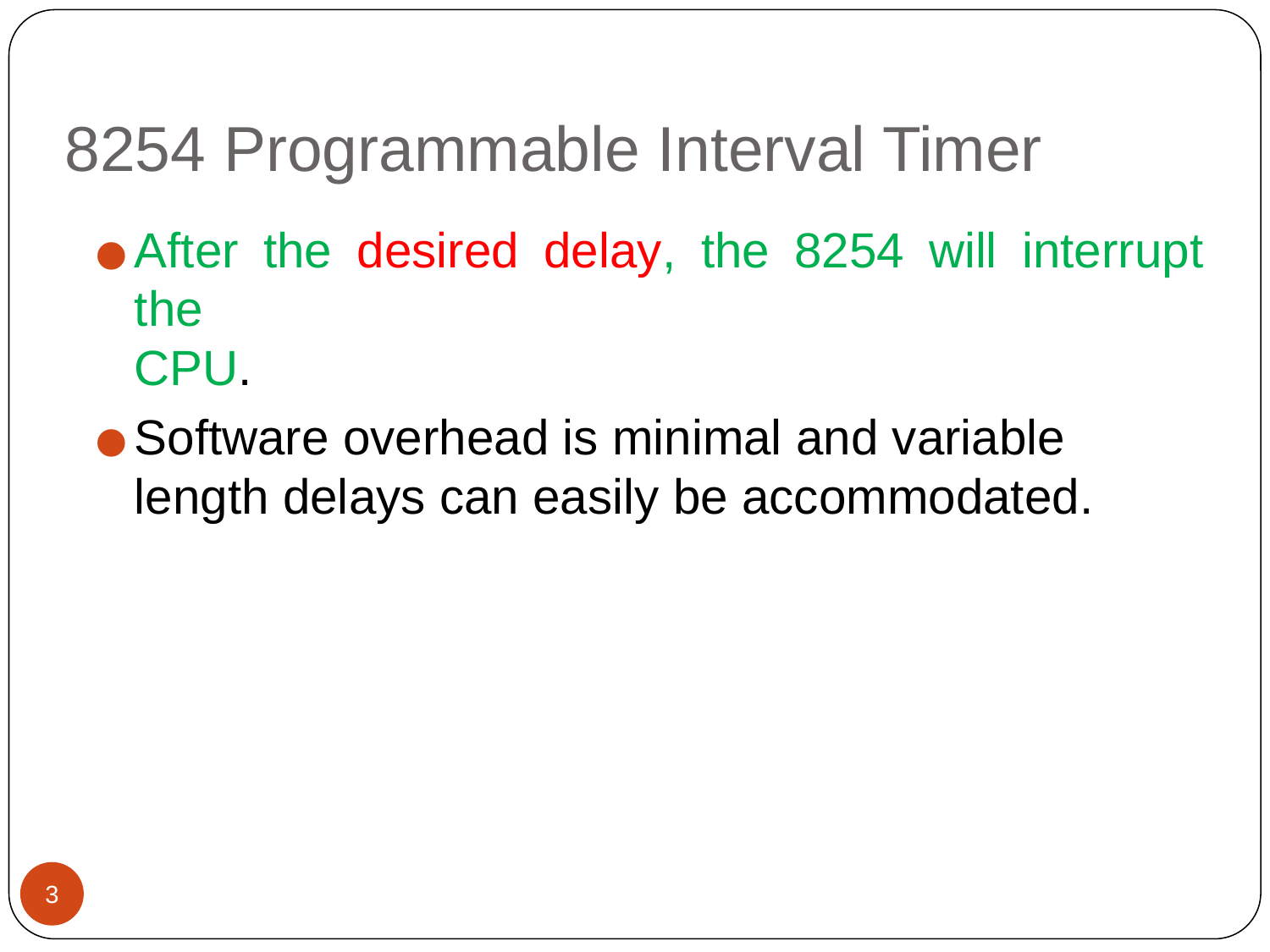

# 8254 Programmable Interval Timer
After the desired delay, the 8254 will interrupt the
CPU.
Software overhead is minimal and variable length delays can easily be accommodated.
3